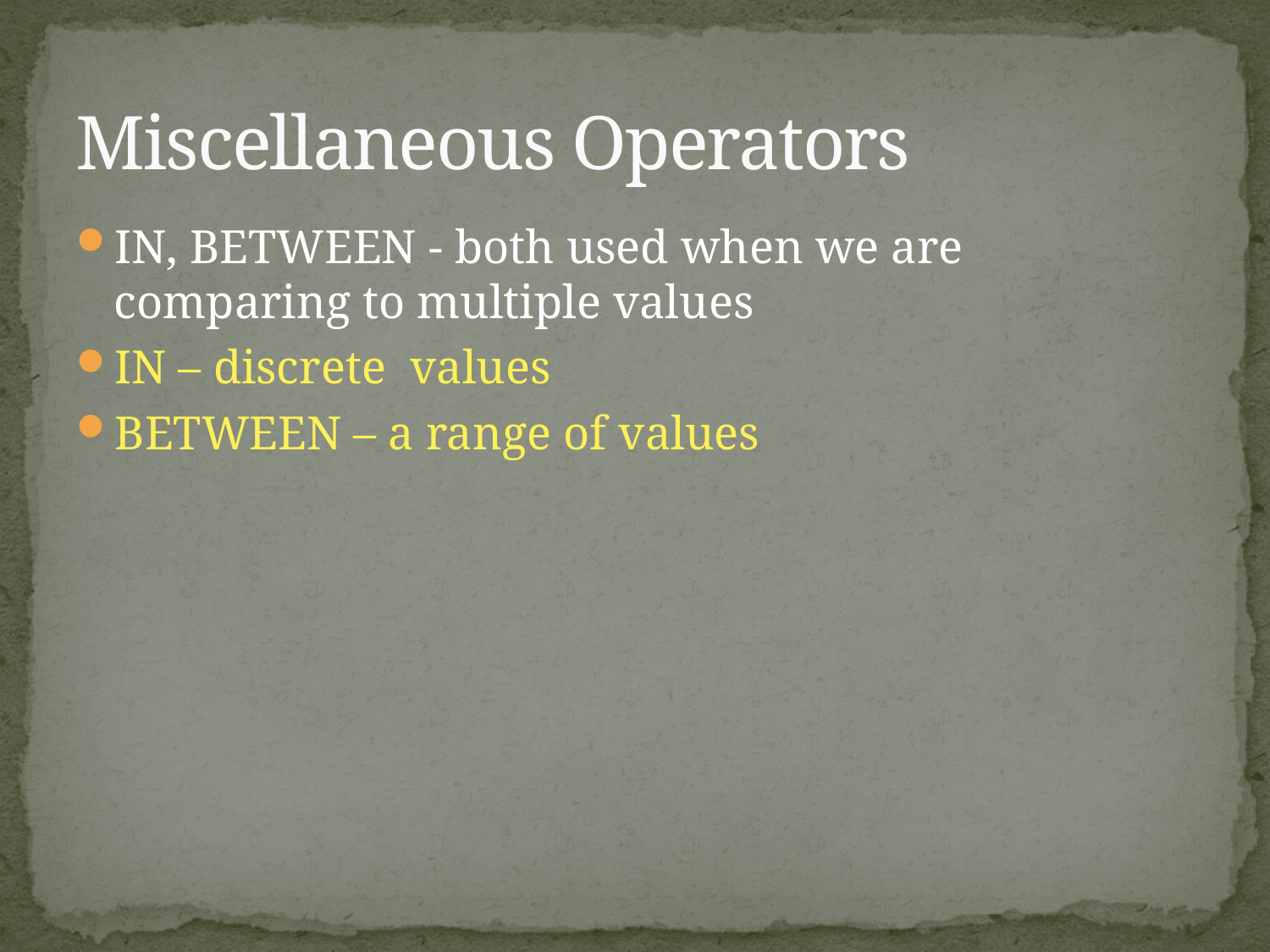

# Miscellaneous Operators
IN, BETWEEN - both used when we are comparing to multiple values
IN – discrete  values
BETWEEN – a range of values